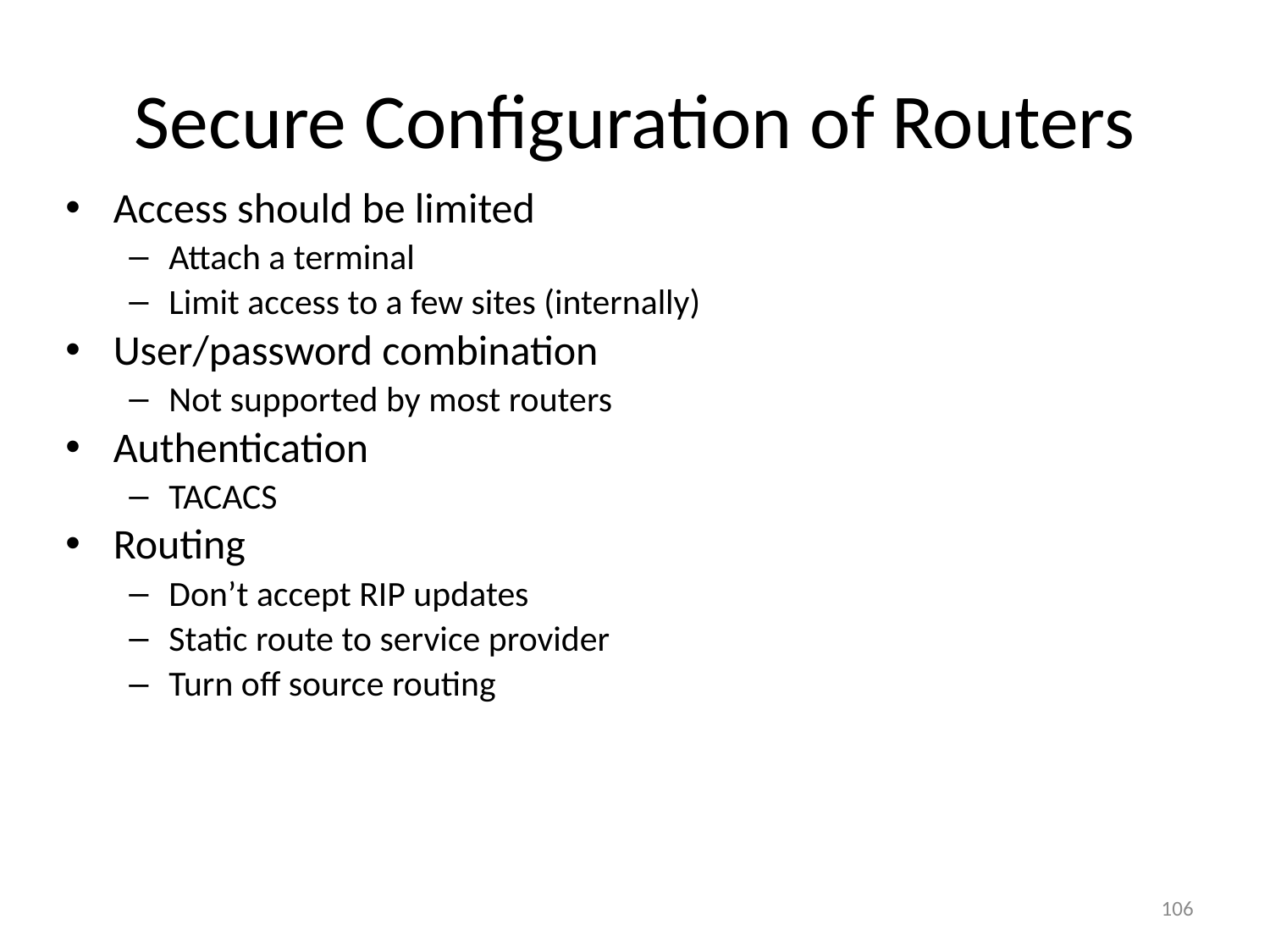

# Secure Configuration of Routers
Access should be limited
Attach a terminal
Limit access to a few sites (internally)
User/password combination
Not supported by most routers
Authentication
TACACS
Routing
Don’t accept RIP updates
Static route to service provider
Turn off source routing
106